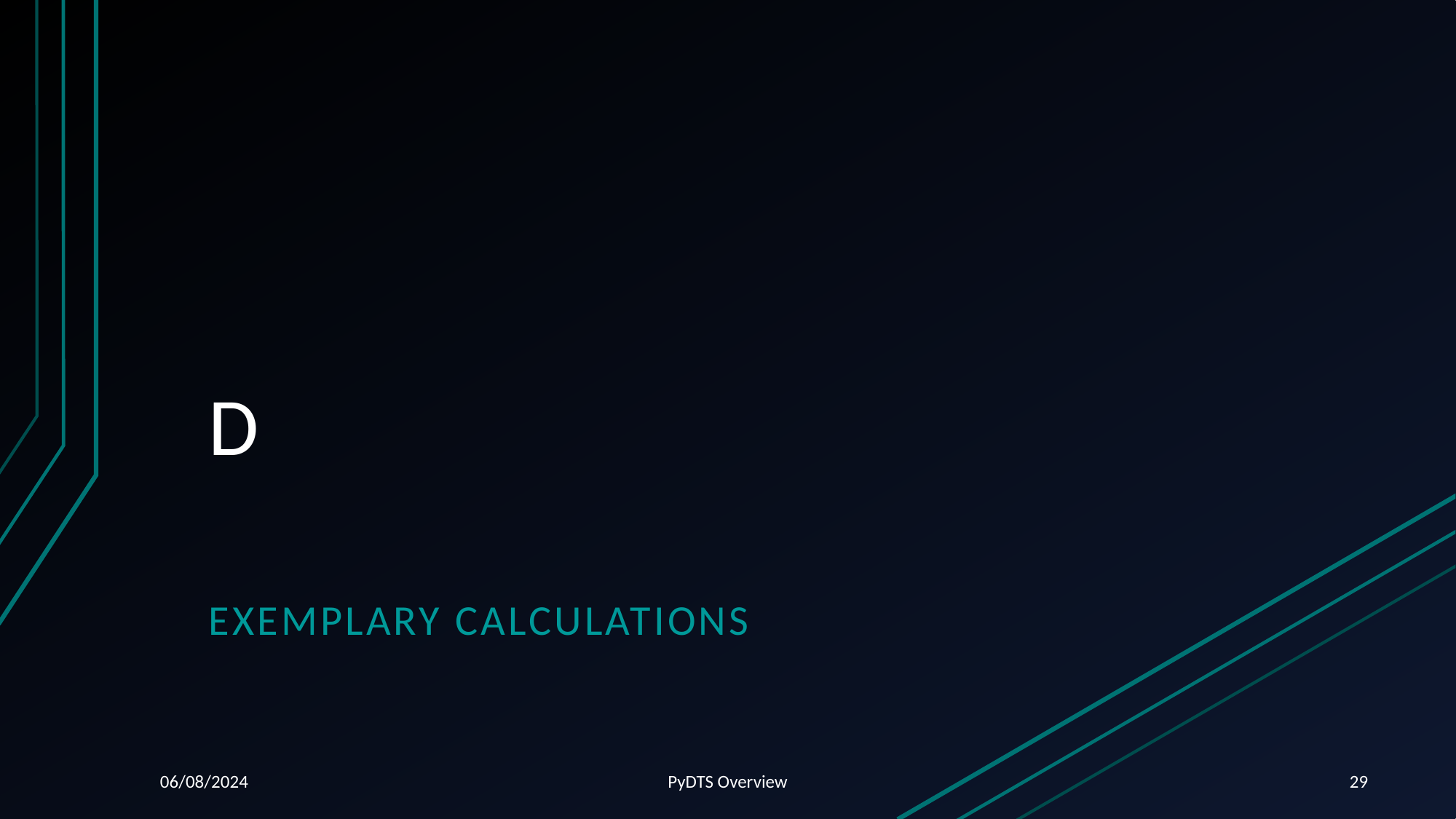

# D
Exemplary Calculations
06/08/2024
PyDTS Overview
29